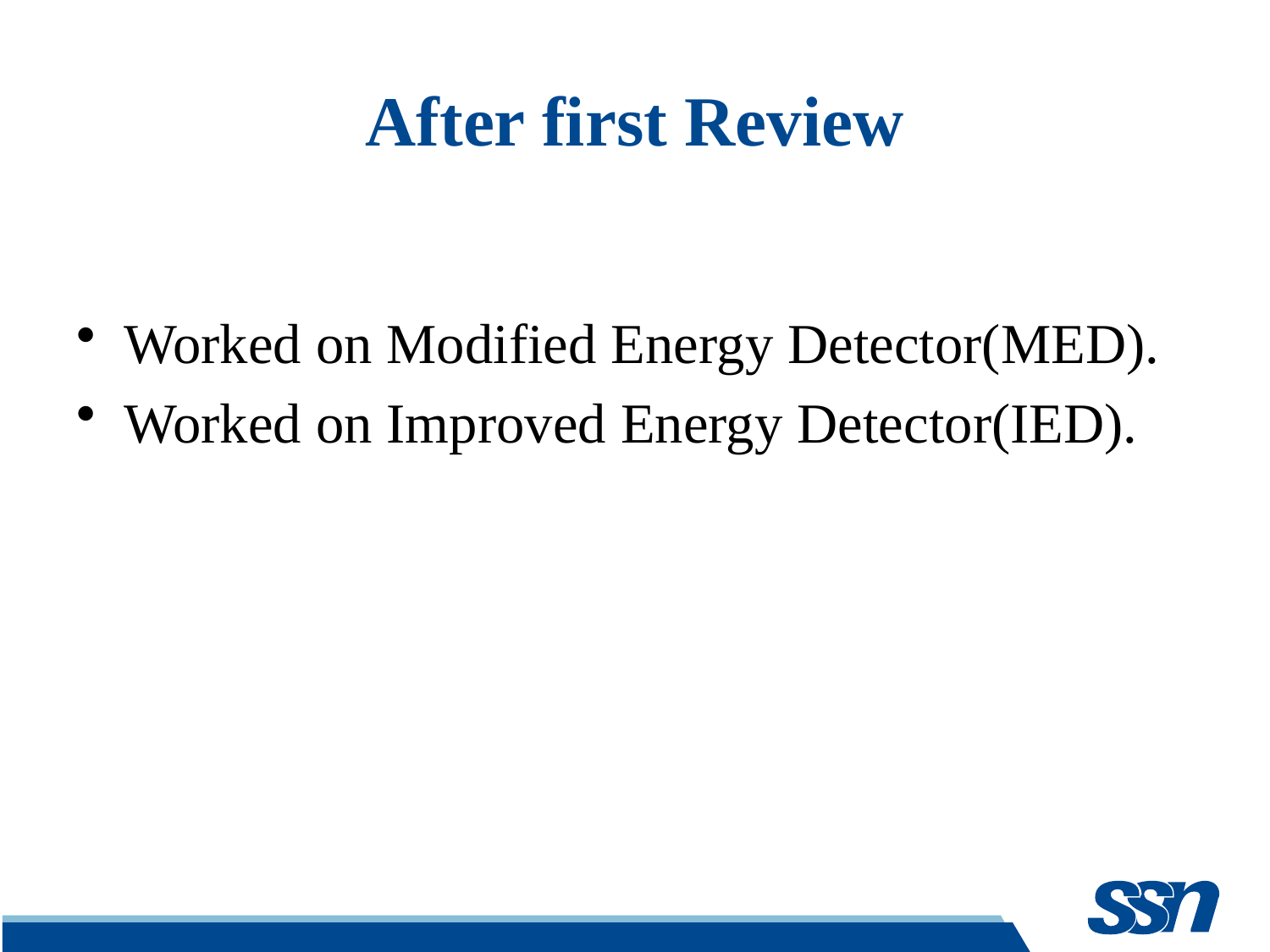

# After first Review

Worked on Modified Energy Detector(MED).
Worked on Improved Energy Detector(IED).